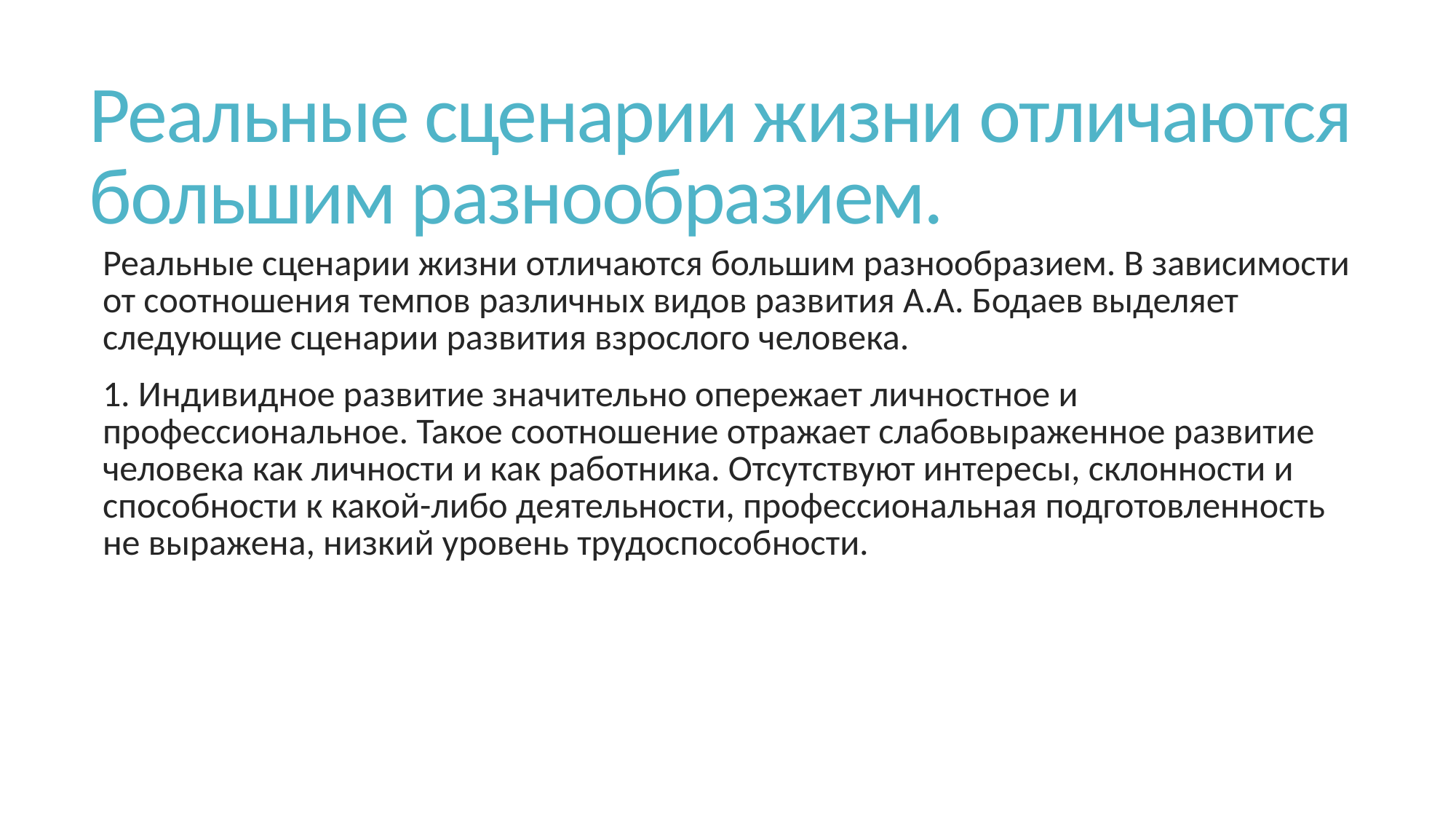

# Реальные сценарии жизни отличаются большим разнообразием.
Реальные сценарии жизни отличаются большим разнообразием. В зависимости от соотношения темпов различных видов развития А.А. Бодаев выделяет следующие сценарии развития взрослого человека.
1. Индивидное развитие значительно опережает личностное и профессиональное. Такое соотношение отражает слабовыраженное развитие человека как личности и как работника. Отсутствуют интересы, склонности и способности к какой-либо деятельности, профессиональная подготовленность не выражена, низкий уровень трудоспособности.